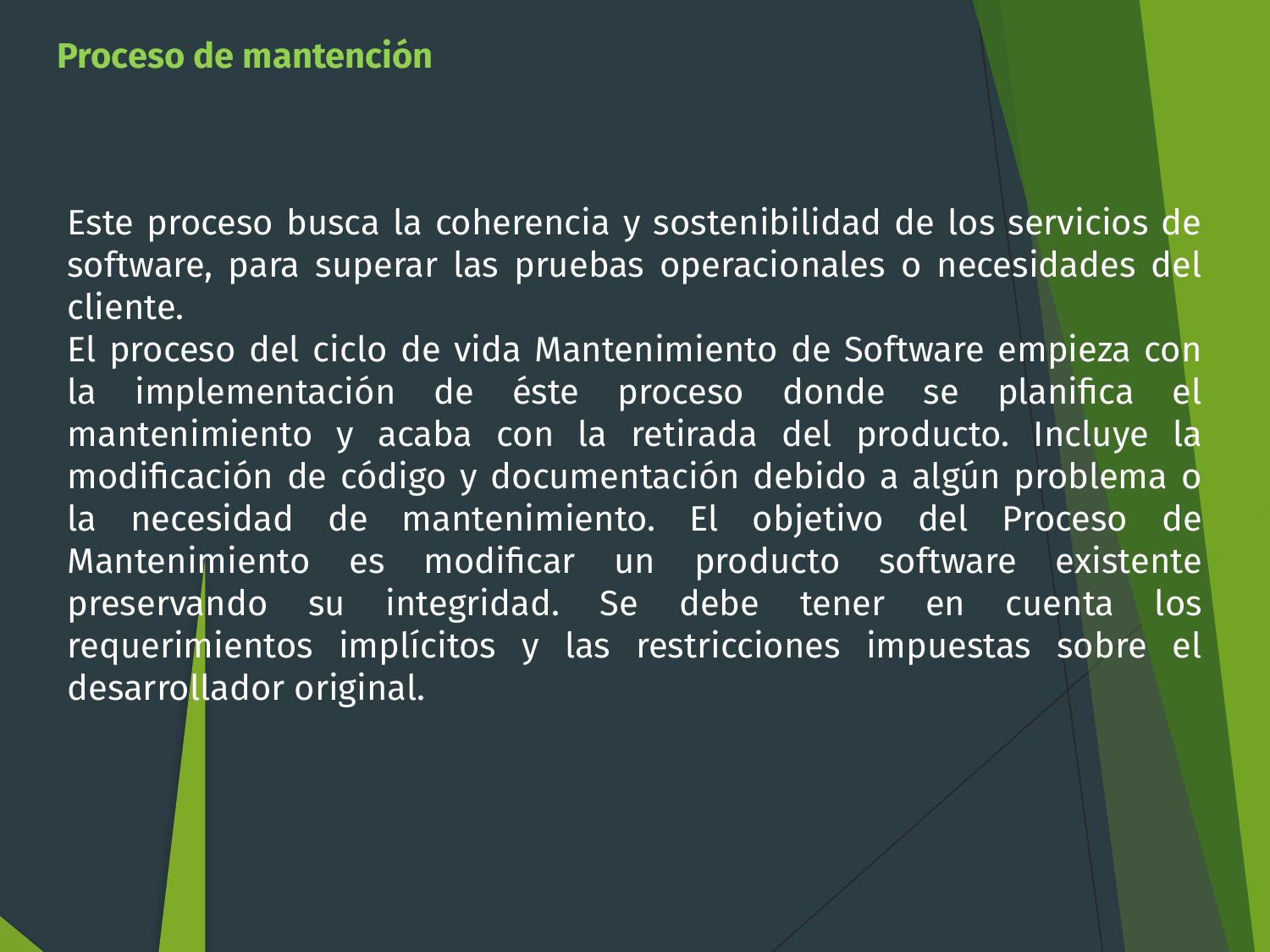

Proceso de mantención
Este proceso busca la coherencia y sostenibilidad de los servicios de software, para superar las pruebas operacionales o necesidades del cliente.
El proceso del ciclo de vida Mantenimiento de Software empieza con la implementación de éste proceso donde se planifica el mantenimiento y acaba con la retirada del producto. Incluye la modificación de código y documentación debido a algún problema o la necesidad de mantenimiento. El objetivo del Proceso de Mantenimiento es modificar un producto software existente preservando su integridad. Se debe tener en cuenta los requerimientos implícitos y las restricciones impuestas sobre el desarrollador original.